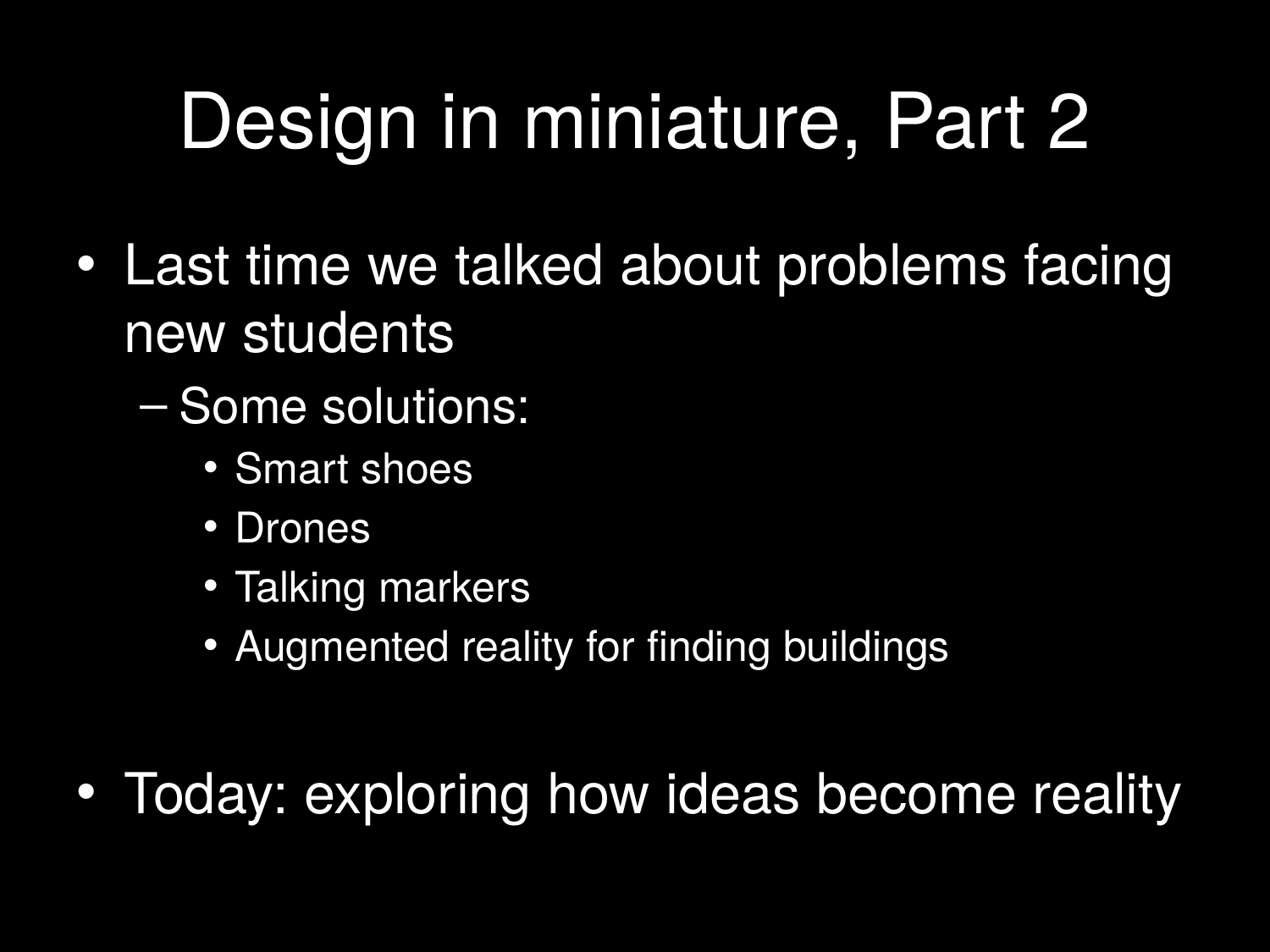

# Design in miniature, Part 2
Last time we talked about problems facing new students
Some solutions:
Smart shoes
Drones
Talking markers
Augmented reality for finding buildings

Today: exploring how ideas become reality